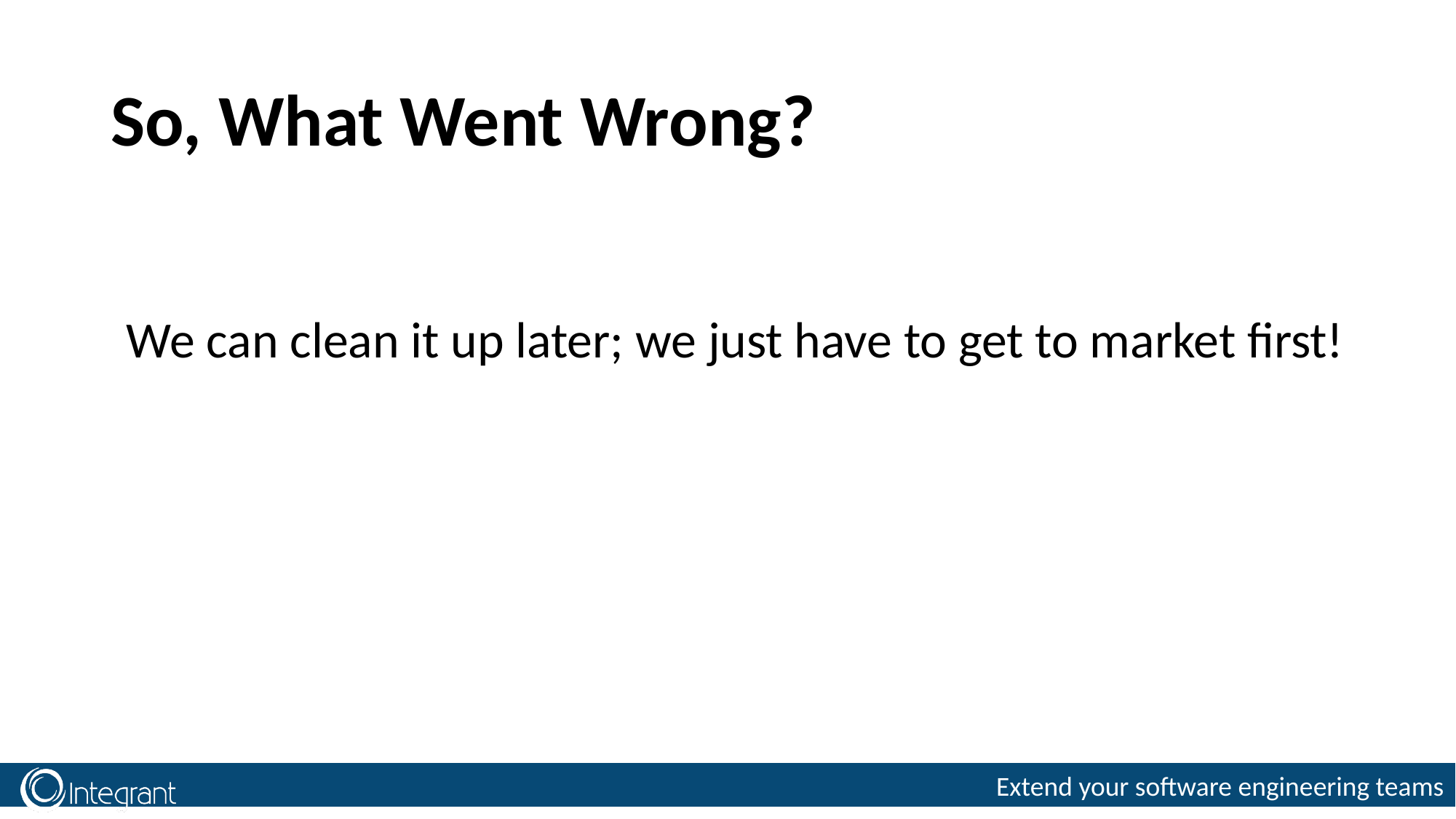

So, What Went Wrong?
We can clean it up later; we just have to get to market first!